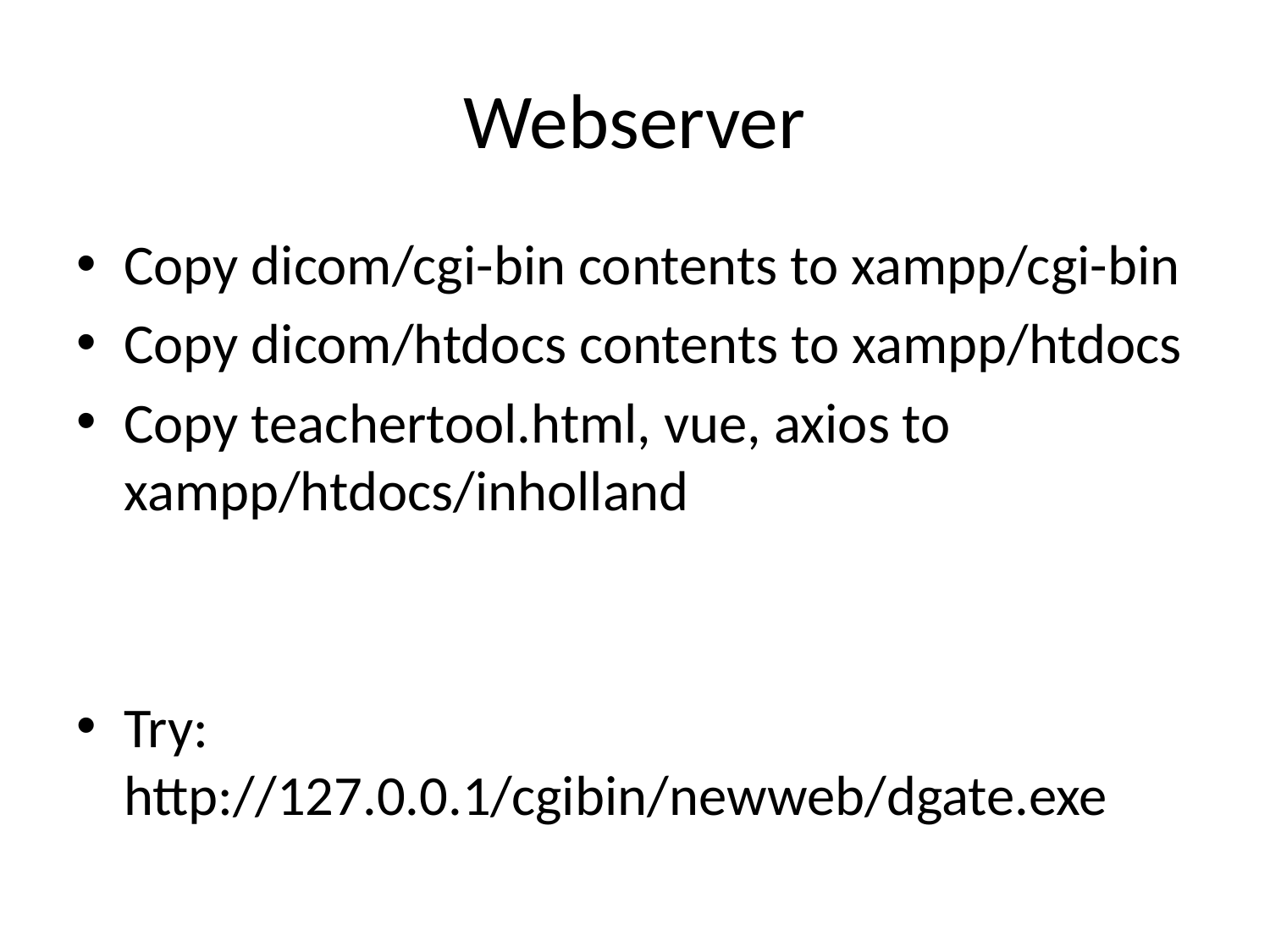

# Webserver
Copy dicom/cgi-bin contents to xampp/cgi-bin
Copy dicom/htdocs contents to xampp/htdocs
Copy teachertool.html, vue, axios to xampp/htdocs/inholland

Try: http://127.0.0.1/cgibin/newweb/dgate.exe